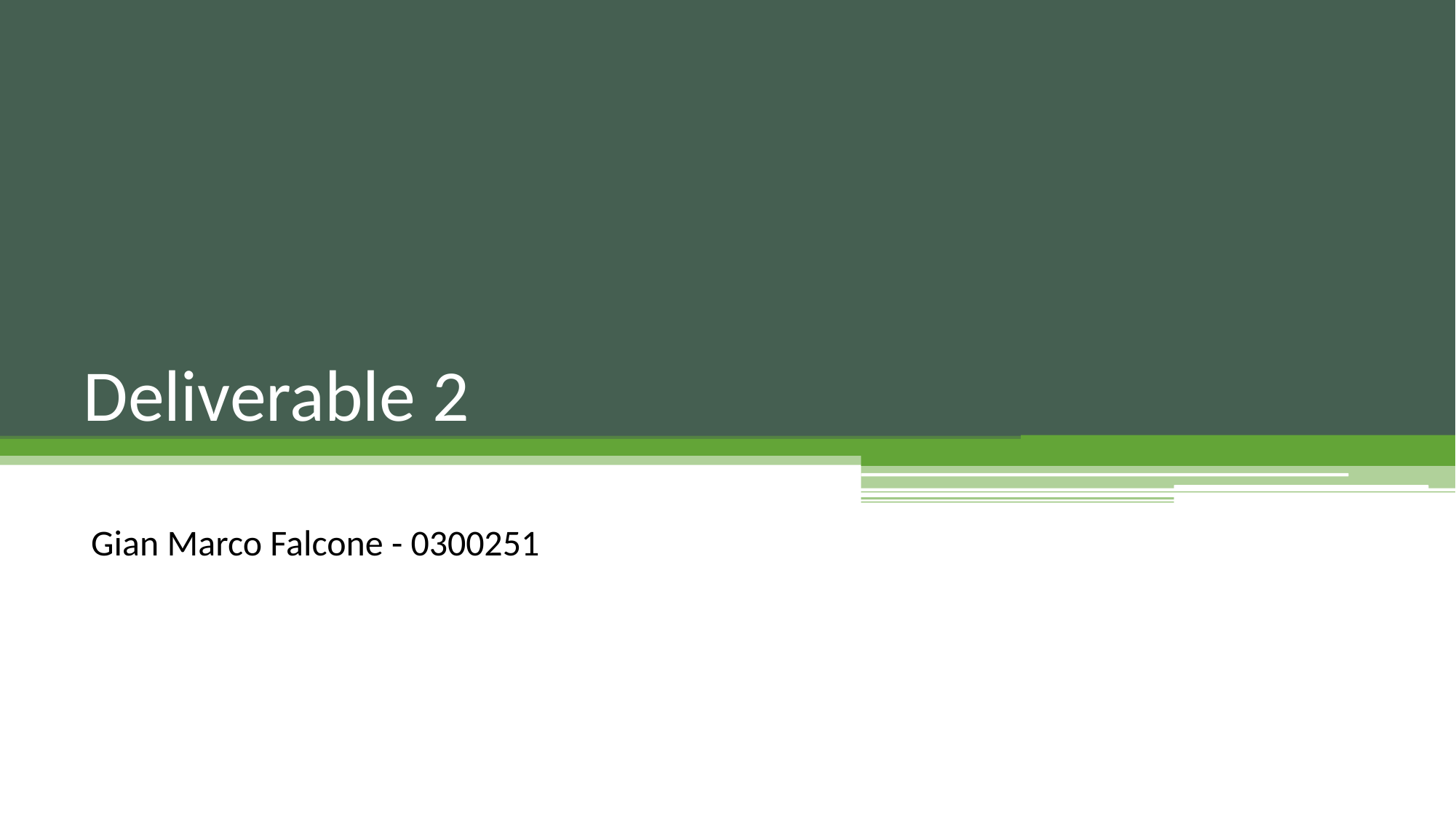

# Deliverable 2

Gian Marco Falcone - 0300251